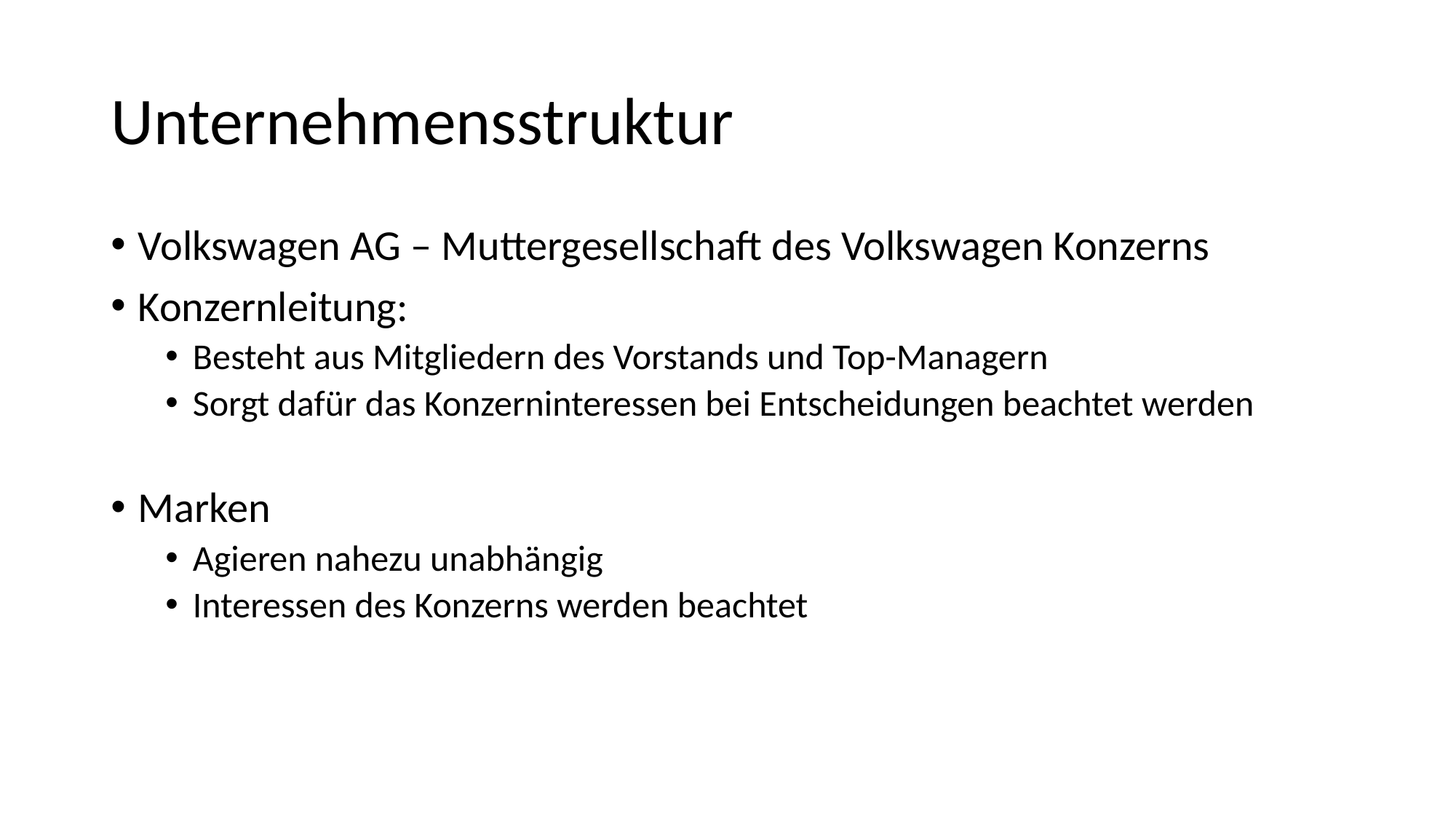

# Unternehmensstruktur
Volkswagen AG – Muttergesellschaft des Volkswagen Konzerns
Konzernleitung:
Besteht aus Mitgliedern des Vorstands und Top-Managern
Sorgt dafür das Konzerninteressen bei Entscheidungen beachtet werden

Marken
Agieren nahezu unabhängig
Interessen des Konzerns werden beachtet